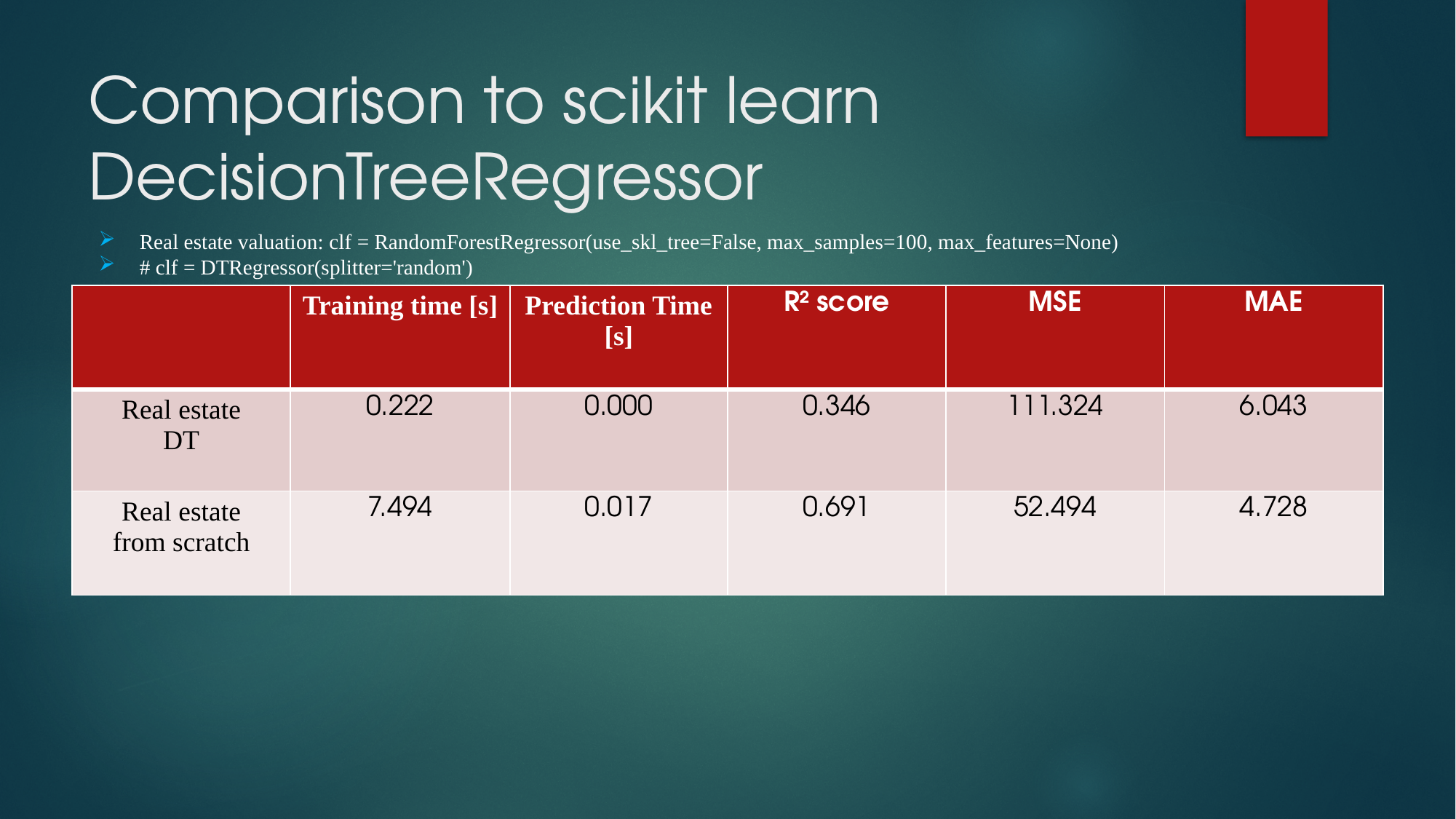

# Comparison to scikit learn DecisionTreeRegressor
Real estate valuation: clf = RandomForestRegressor(use_skl_tree=False, max_samples=100, max_features=None)
# clf = DTRegressor(splitter='random')

|  | Training time [s] | Prediction Time [s] | R² score | MSE | MAE |
| --- | --- | --- | --- | --- | --- |
| Real estate DT | 0.222 | 0.000 | 0.346 | 111.324 | 6.043 |
| Real estate from scratch | 7.494 | 0.017 | 0.691 | 52.494 | 4.728 |